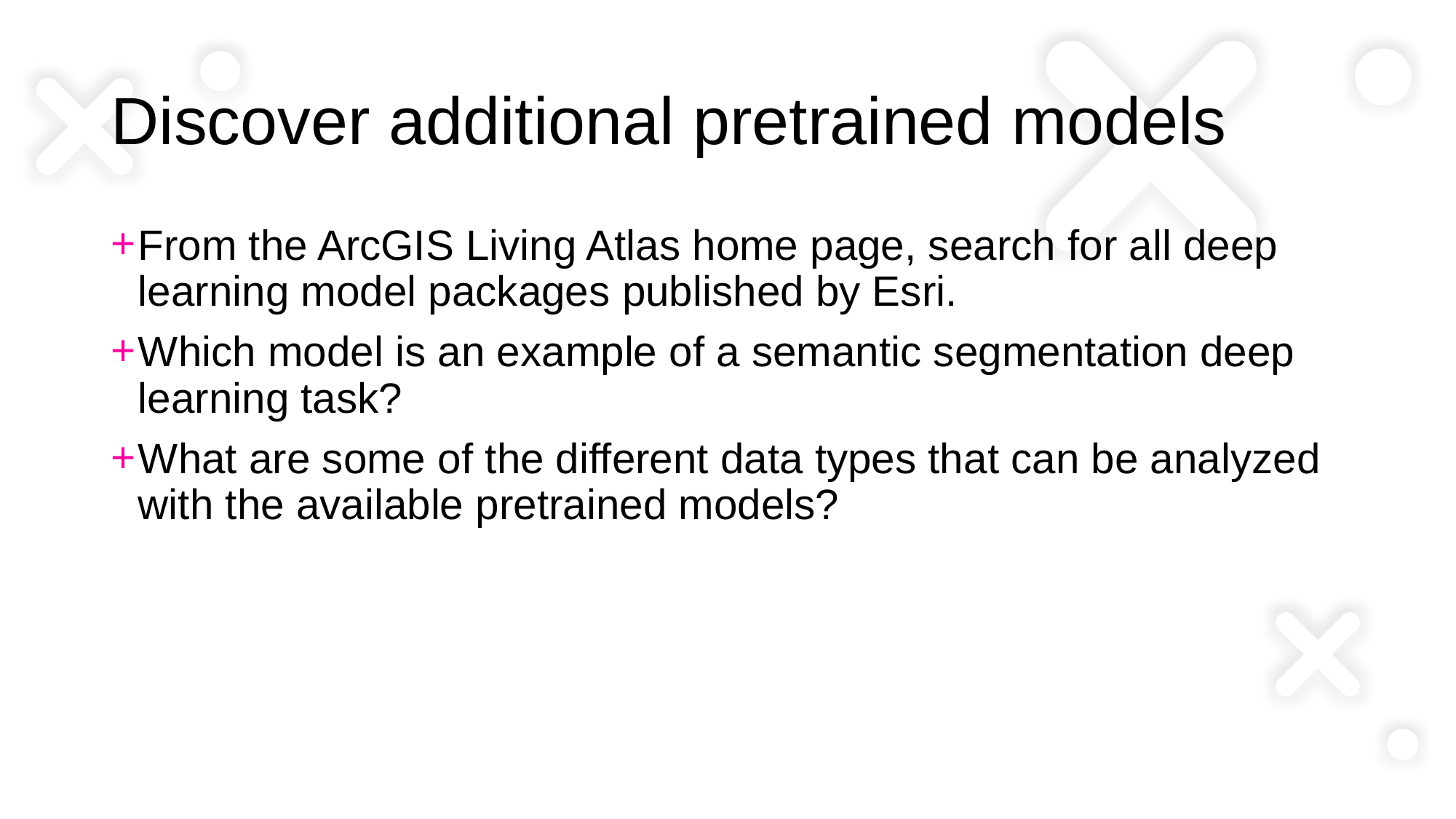

# Discover additional pretrained models
From the ArcGIS Living Atlas home page, search for all deep learning model packages published by Esri.
Which model is an example of a semantic segmentation deep learning task?
What are some of the different data types that can be analyzed with the available pretrained models?